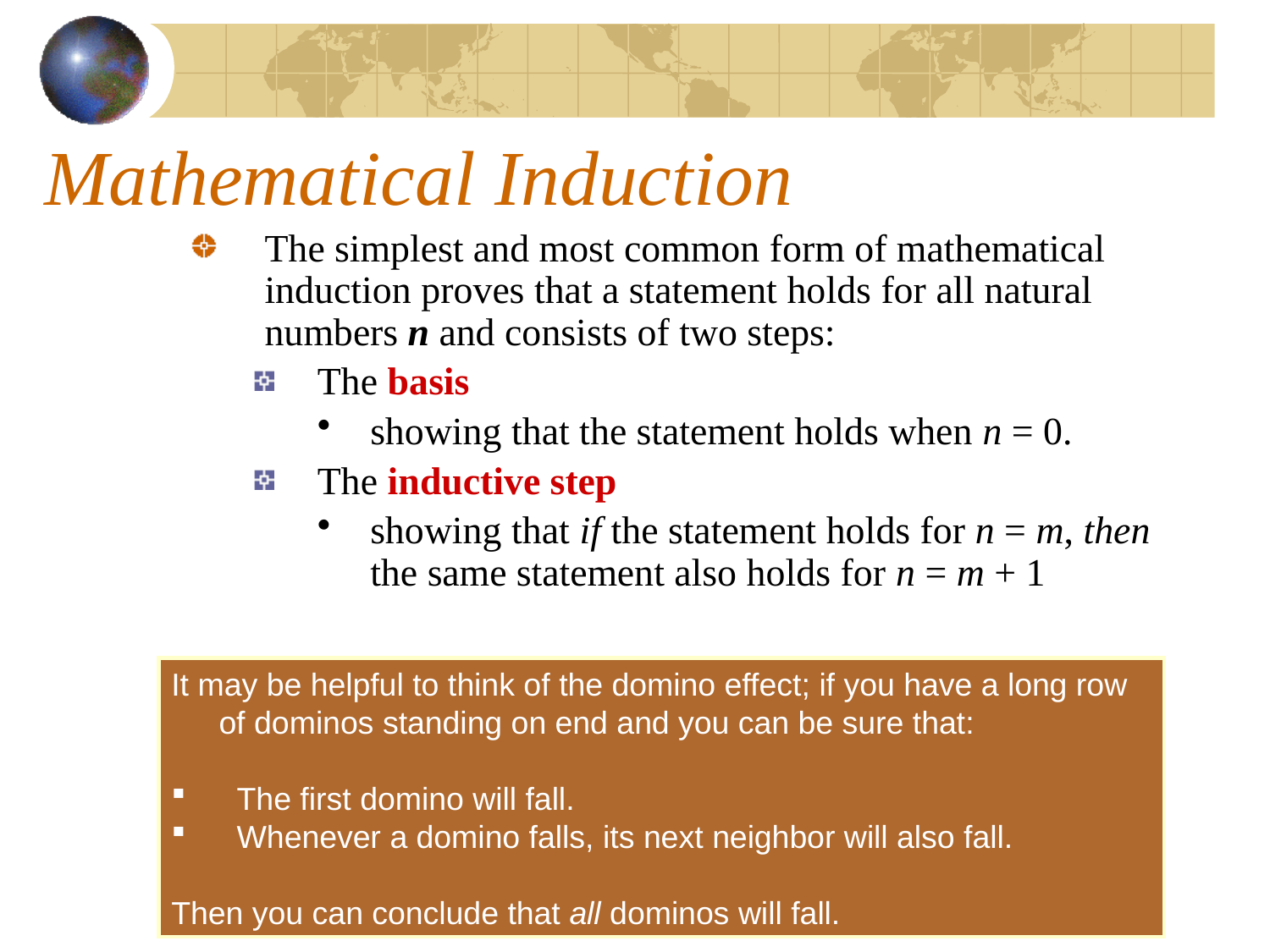

# Mathematical Induction
The simplest and most common form of mathematical induction proves that a statement holds for all natural numbers n and consists of two steps:
The basis
showing that the statement holds when n = 0.
The inductive step
showing that if the statement holds for n = m, then the same statement also holds for n = m + 1
It may be helpful to think of the domino effect; if you have a long row of dominos standing on end and you can be sure that:

  The first domino will fall.
  Whenever a domino falls, its next neighbor will also fall.

Then you can conclude that all dominos will fall.